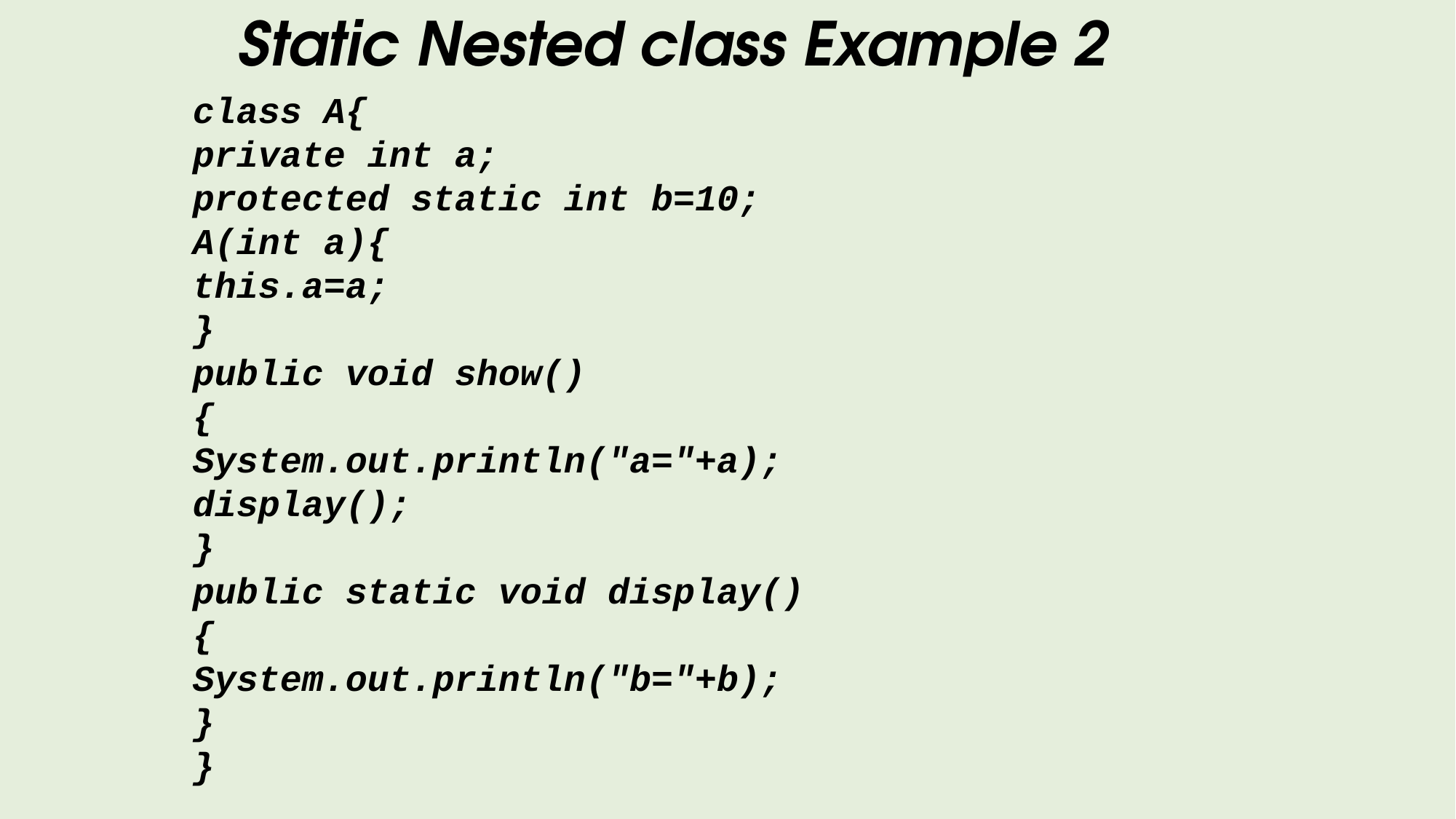

Static Nested class Example 2
class A{
private int a;
protected static int b=10;
A(int a){
this.a=a;
}
public void show()
{
System.out.println("a="+a);
display();
}
public static void display()
{
System.out.println("b="+b);
}
}